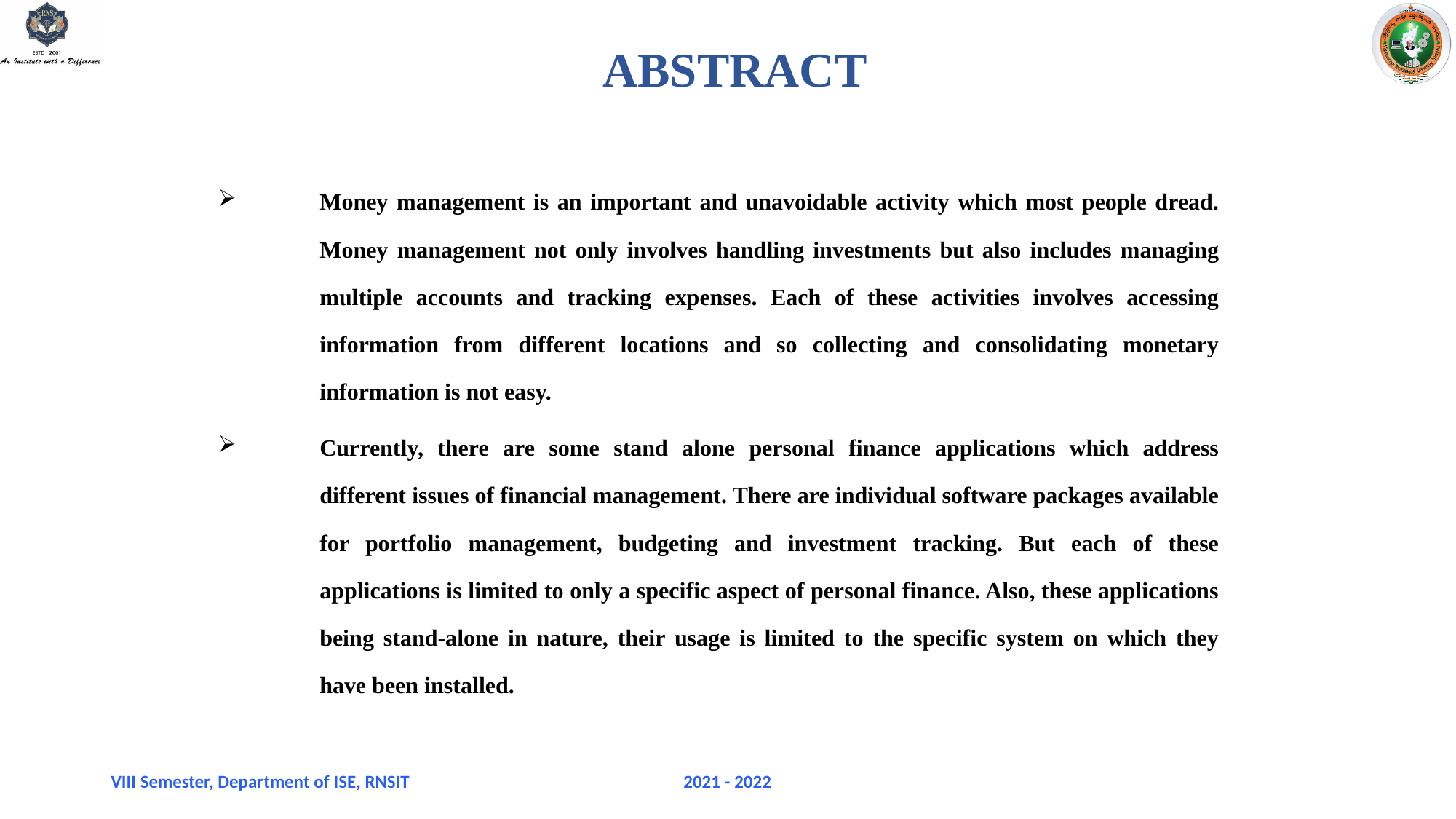

ABSTRACT
Money management is an important and unavoidable activity which most people dread. Money management not only involves handling investments but also includes managing multiple accounts and tracking expenses. Each of these activities involves accessing information from different locations and so collecting and consolidating monetary information is not easy.
Currently, there are some stand alone personal finance applications which address different issues of financial management. There are individual software packages available for portfolio management, budgeting and investment tracking. But each of these applications is limited to only a specific aspect of personal finance. Also, these applications being stand-alone in nature, their usage is limited to the specific system on which they have been installed.

VIII Semester, Department of ISE, RNSIT
2021 - 2022